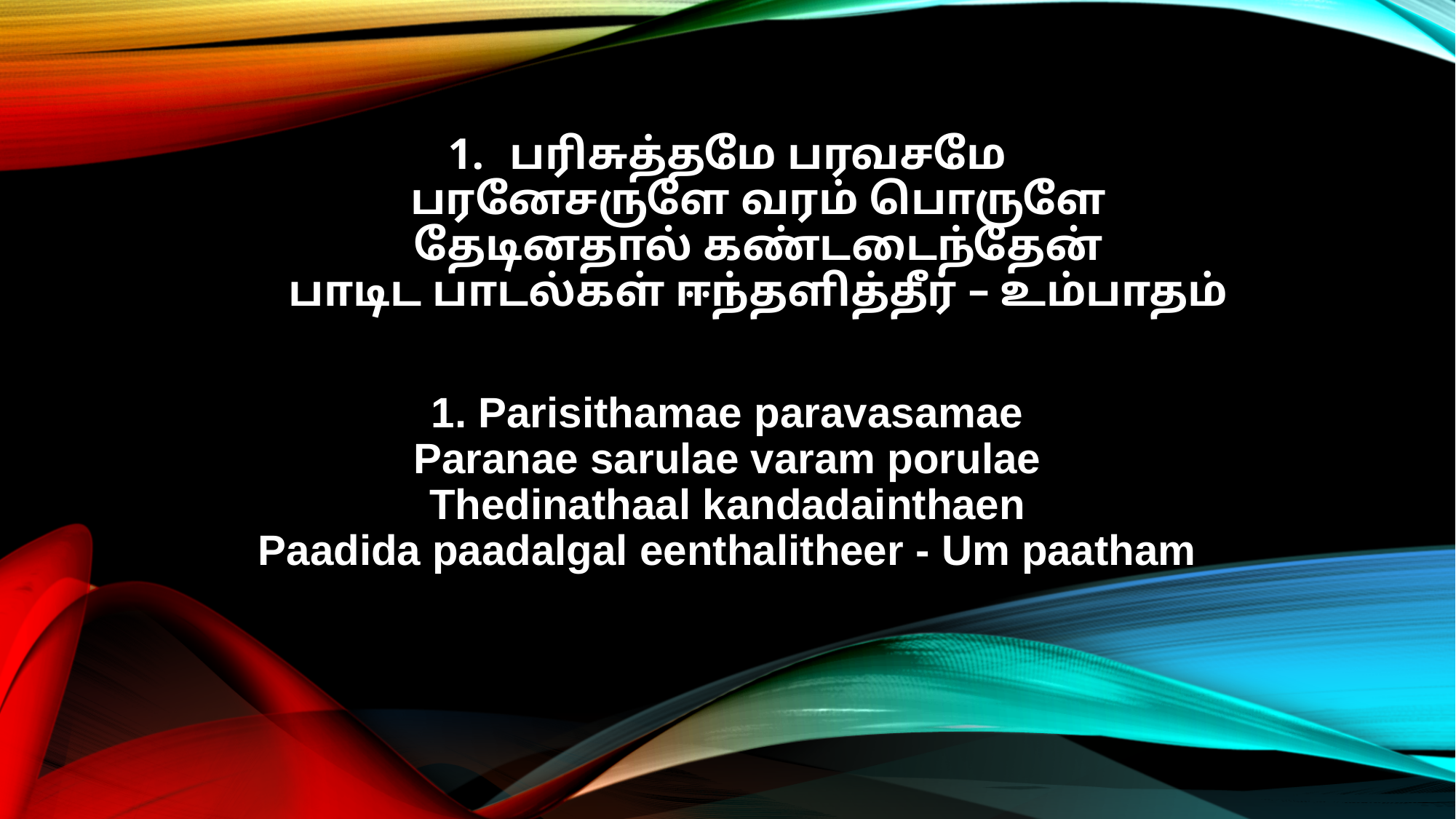

பரிசுத்தமே பரவசமே
பரனேசருளே வரம் பொருளே
தேடினதால் கண்டடைந்தேன்
பாடிட பாடல்கள் ஈந்தளித்தீர் – உம்பாதம்

1. Parisithamae paravasamae
Paranae sarulae varam porulae
Thedinathaal kandadainthaen
Paadida paadalgal eenthalitheer - Um paatham